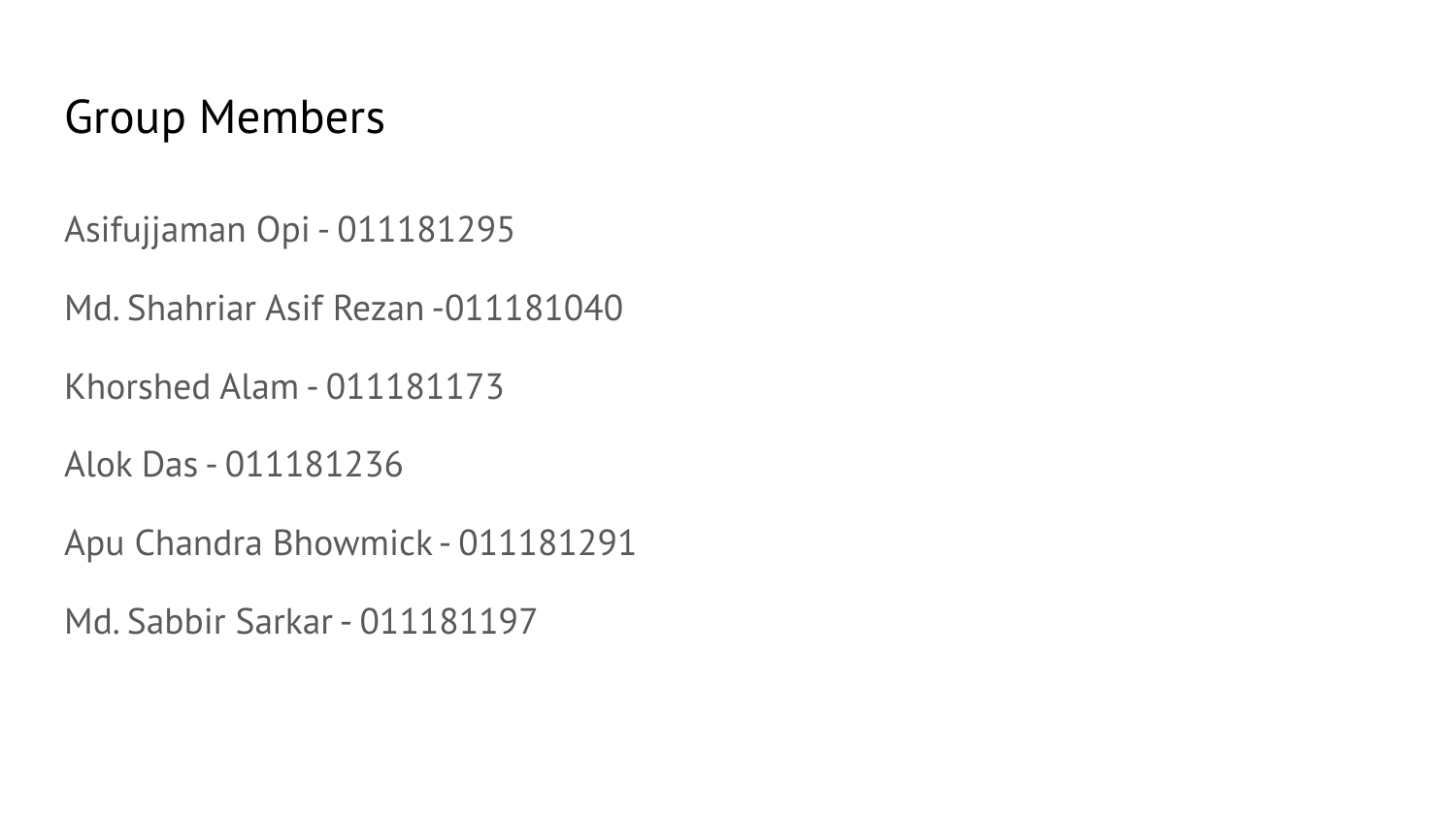

Group Members
Asifujjaman Opi - 011181295
Md. Shahriar Asif Rezan -011181040
Khorshed Alam - 011181173
Alok Das - 011181236
Apu Chandra Bhowmick - 011181291
Md. Sabbir Sarkar - 011181197